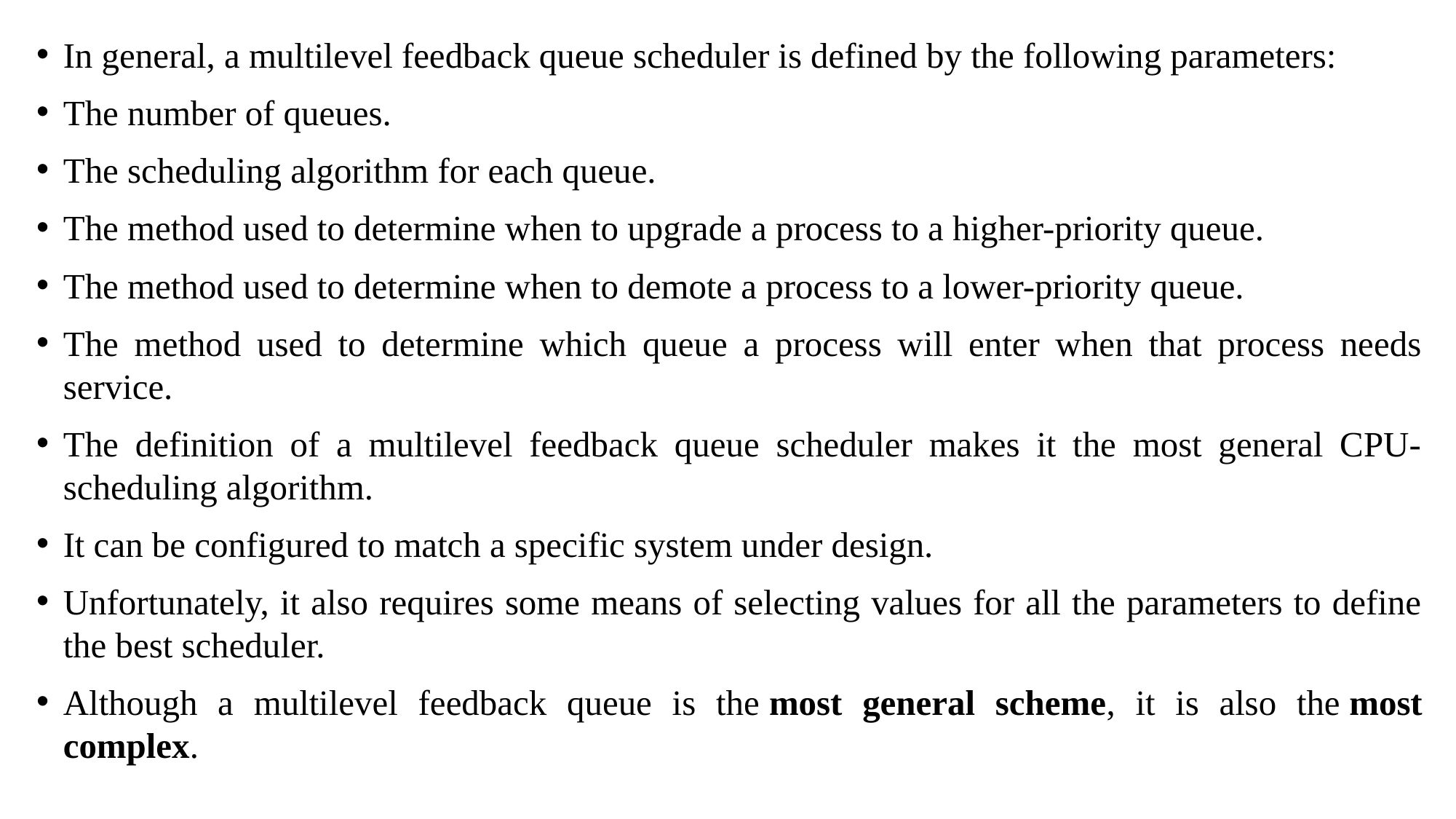

In general, a multilevel feedback queue scheduler is defined by the following parameters:
The number of queues.
The scheduling algorithm for each queue.
The method used to determine when to upgrade a process to a higher-priority queue.
The method used to determine when to demote a process to a lower-priority queue.
The method used to determine which queue a process will enter when that process needs service.
The definition of a multilevel feedback queue scheduler makes it the most general CPU-scheduling algorithm.
It can be configured to match a specific system under design.
Unfortunately, it also requires some means of selecting values for all the parameters to define the best scheduler.
Although a multilevel feedback queue is the most general scheme, it is also the most complex.